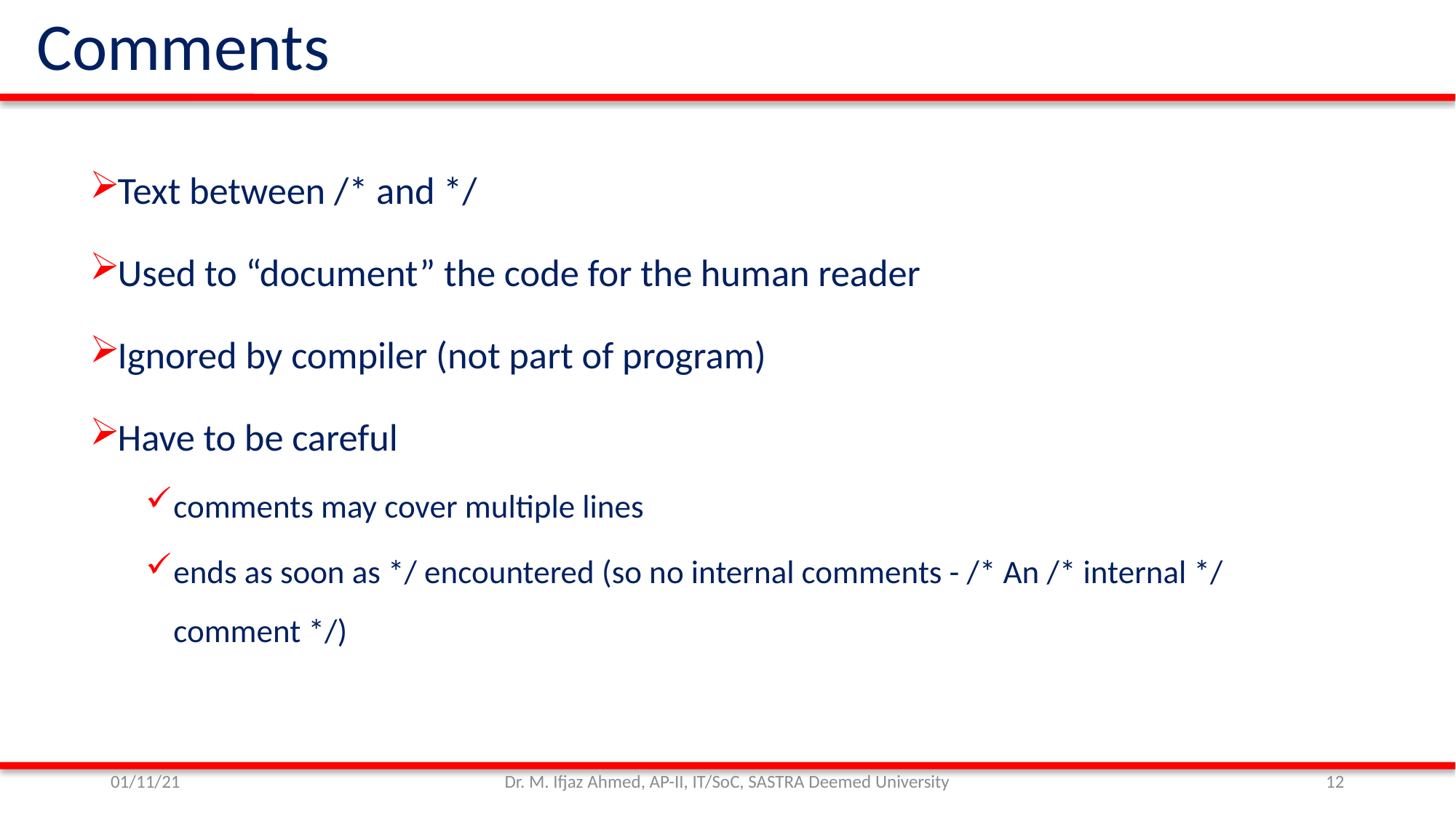

Comments

Text between /* and */
Used to “document” the code for the human reader
Ignored by compiler (not part of program)
Have to be careful
comments may cover multiple lines
ends as soon as */ encountered (so no internal comments - /* An /* internal */ comment */)
01/11/21
Dr. M. Ifjaz Ahmed, AP-II, IT/SoC, SASTRA Deemed University
12